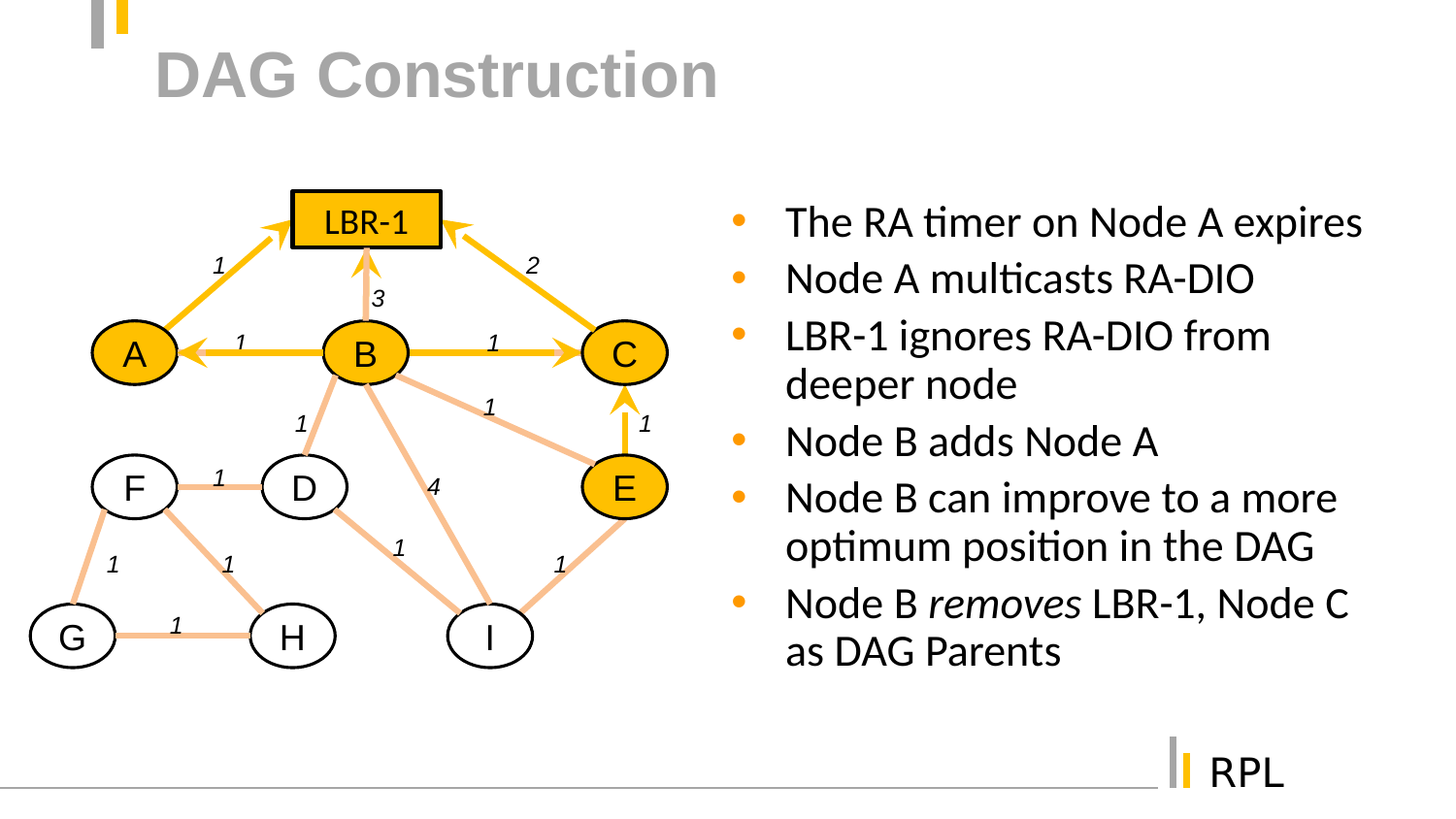

# DAG Construction
LBR-1
The RA timer on Node A expires
Node A multicasts RA-DIO
LBR-1 ignores RA-DIO from deeper node
Node B adds Node A
Node B can improve to a more optimum position in the DAG
Node B removes LBR-1, Node C as DAG Parents
1
2
3
A
1
B
1
C

1
1
1
F
1
D
E
4
1
1
1
1
1
G
H
I